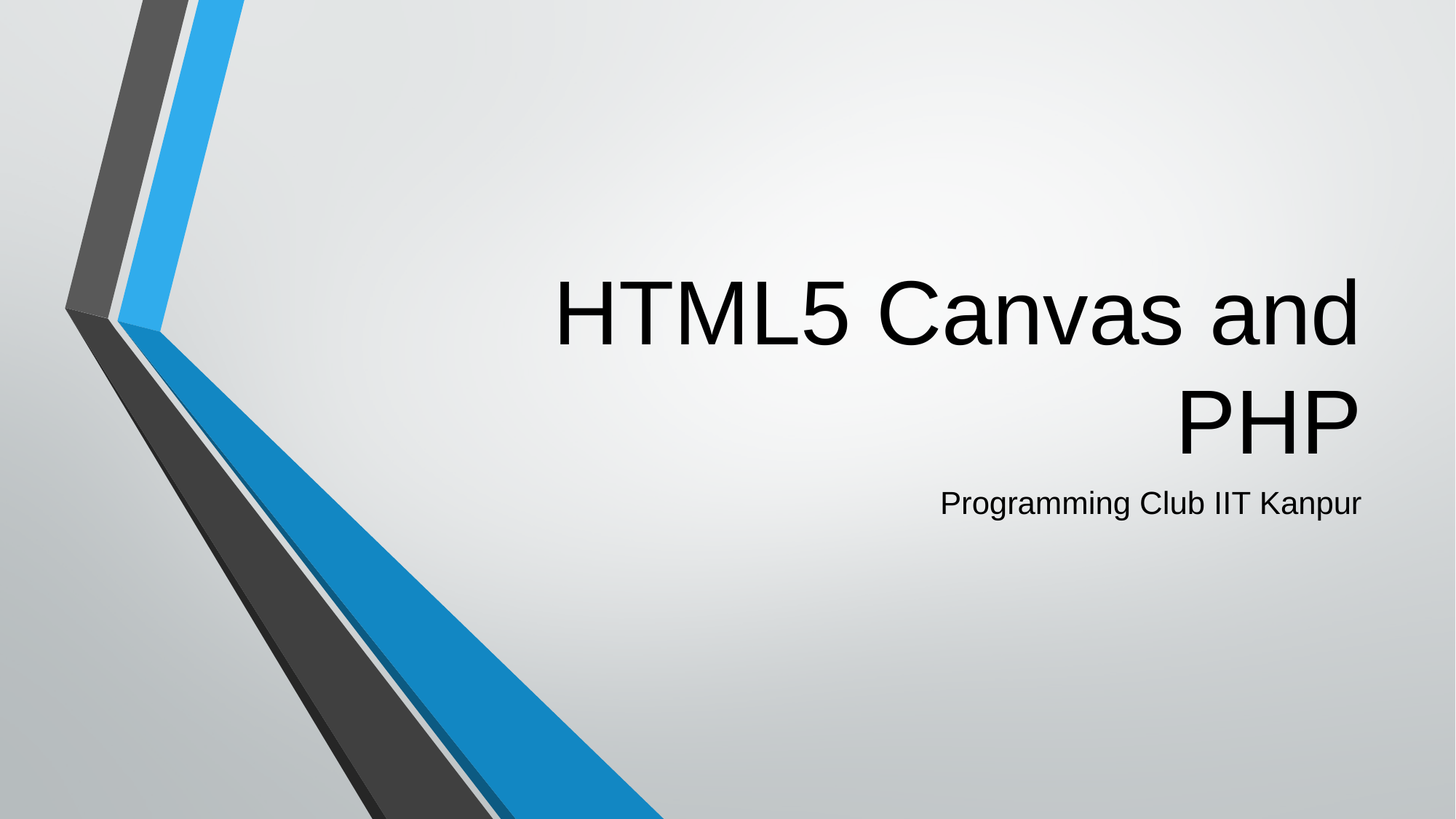

# HTML5 Canvas and PHP
Programming Club IIT Kanpur